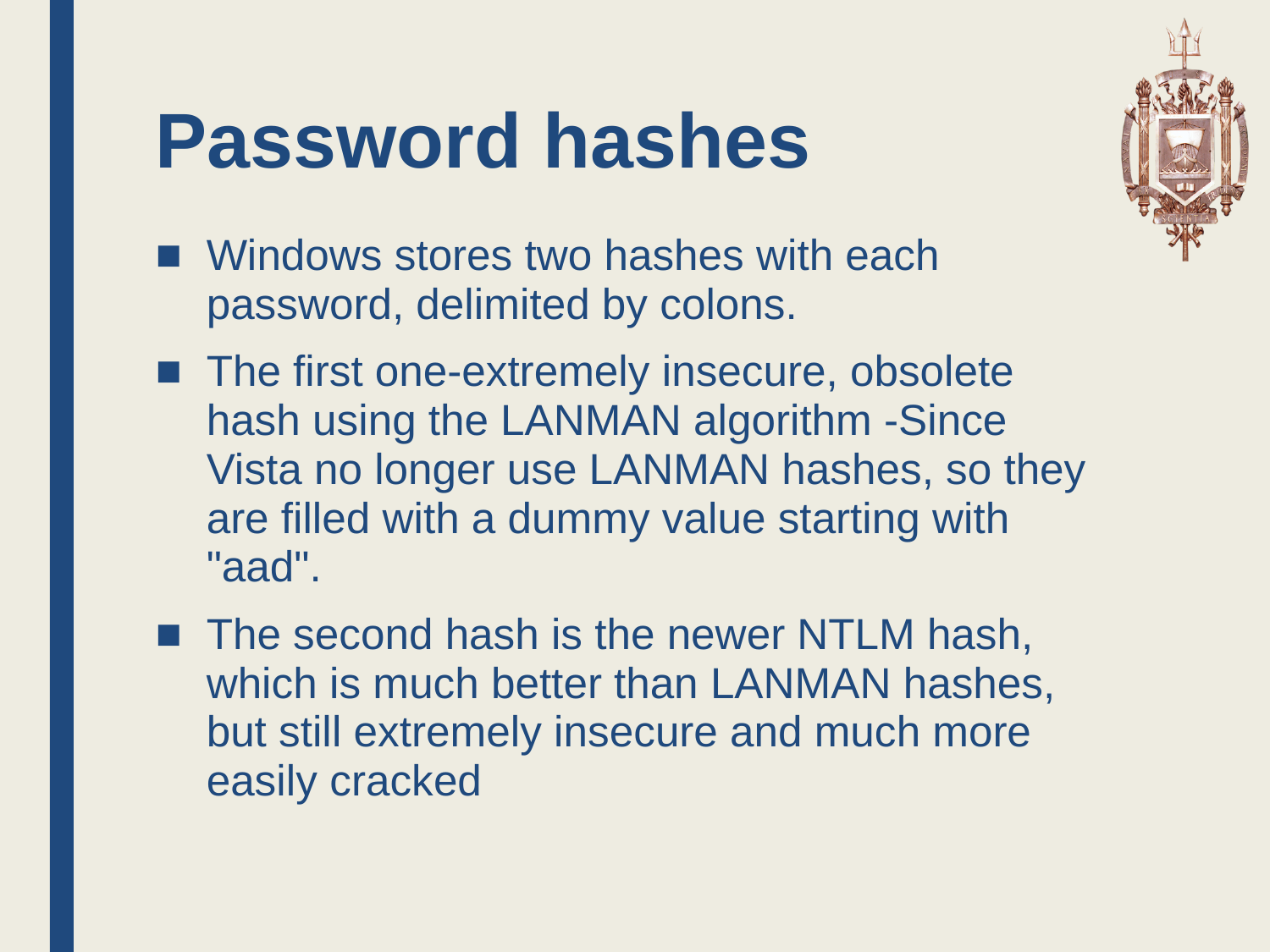

# Password hashes
Windows stores two hashes with each password, delimited by colons.
The first one-extremely insecure, obsolete hash using the LANMAN algorithm -Since Vista no longer use LANMAN hashes, so they are filled with a dummy value starting with "aad".
The second hash is the newer NTLM hash, which is much better than LANMAN hashes, but still extremely insecure and much more easily cracked